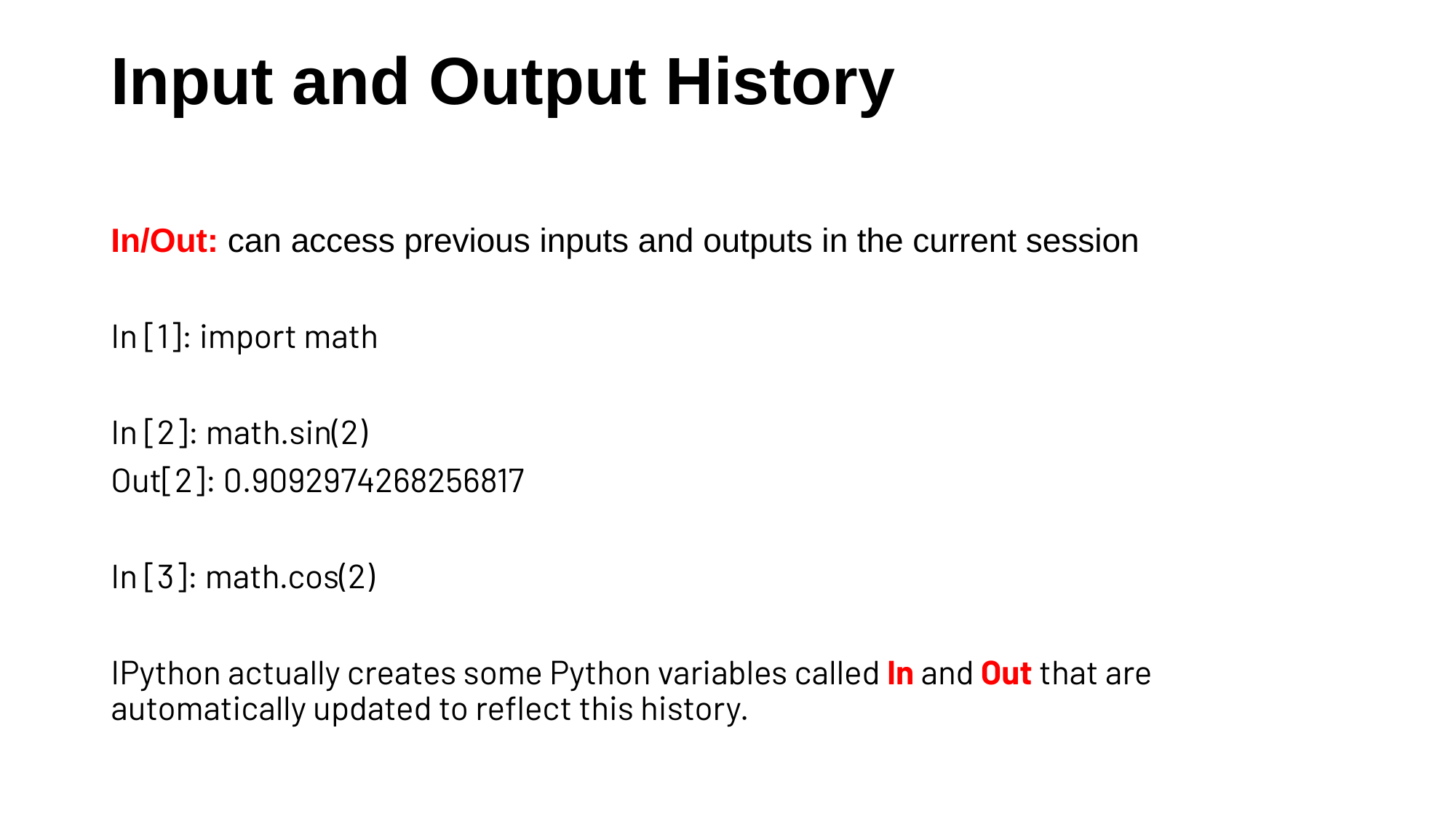

# Input and Output History
In/Out: can access previous inputs and outputs in the current session

In [1]: import math

In [2]: math.sin(2)
Out[2]: 0.9092974268256817

In [3]: math.cos(2)

IPython actually creates some Python variables called In and Out that are automatically updated to reflect this history.